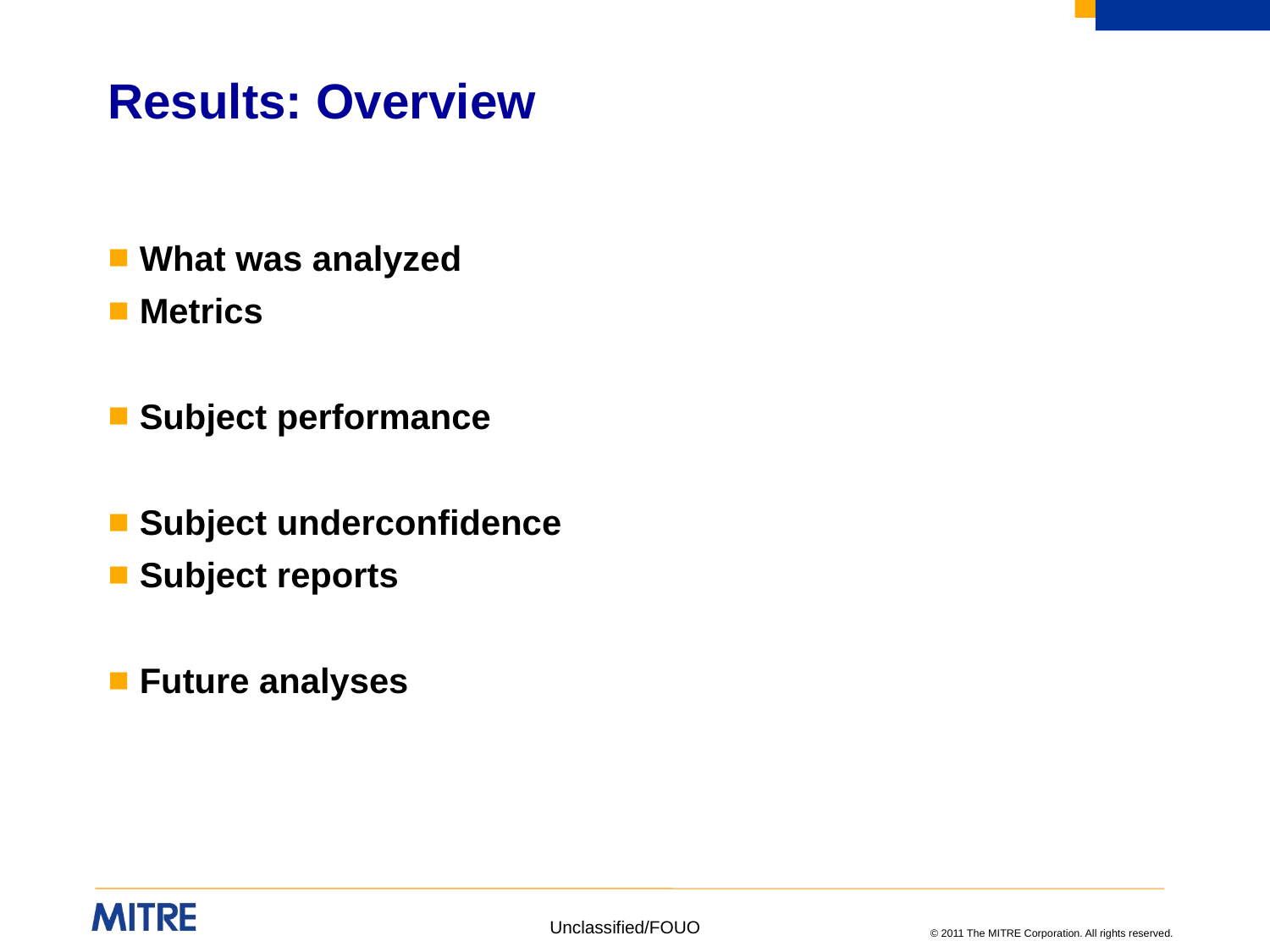

# Results: Overview

What was analyzed
Metrics

Subject performance

Subject underconfidence
Subject reports

Future analyses